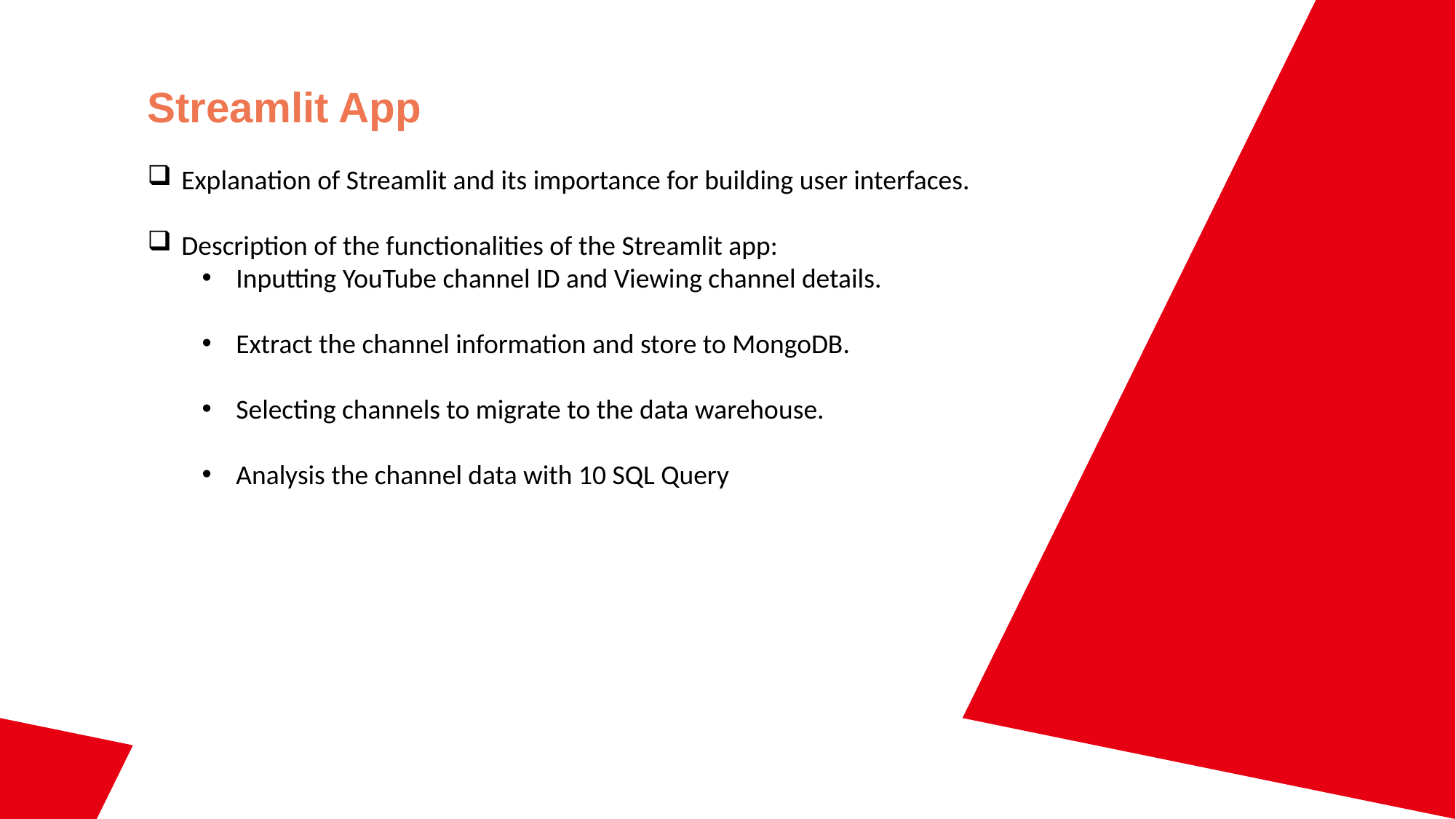

Streamlit App

Explanation of Streamlit and its importance for building user interfaces.

Description of the functionalities of the Streamlit app:
Inputting YouTube channel ID and Viewing channel details.

Extract the channel information and store to MongoDB.

Selecting channels to migrate to the data warehouse.

Analysis the channel data with 10 SQL Query